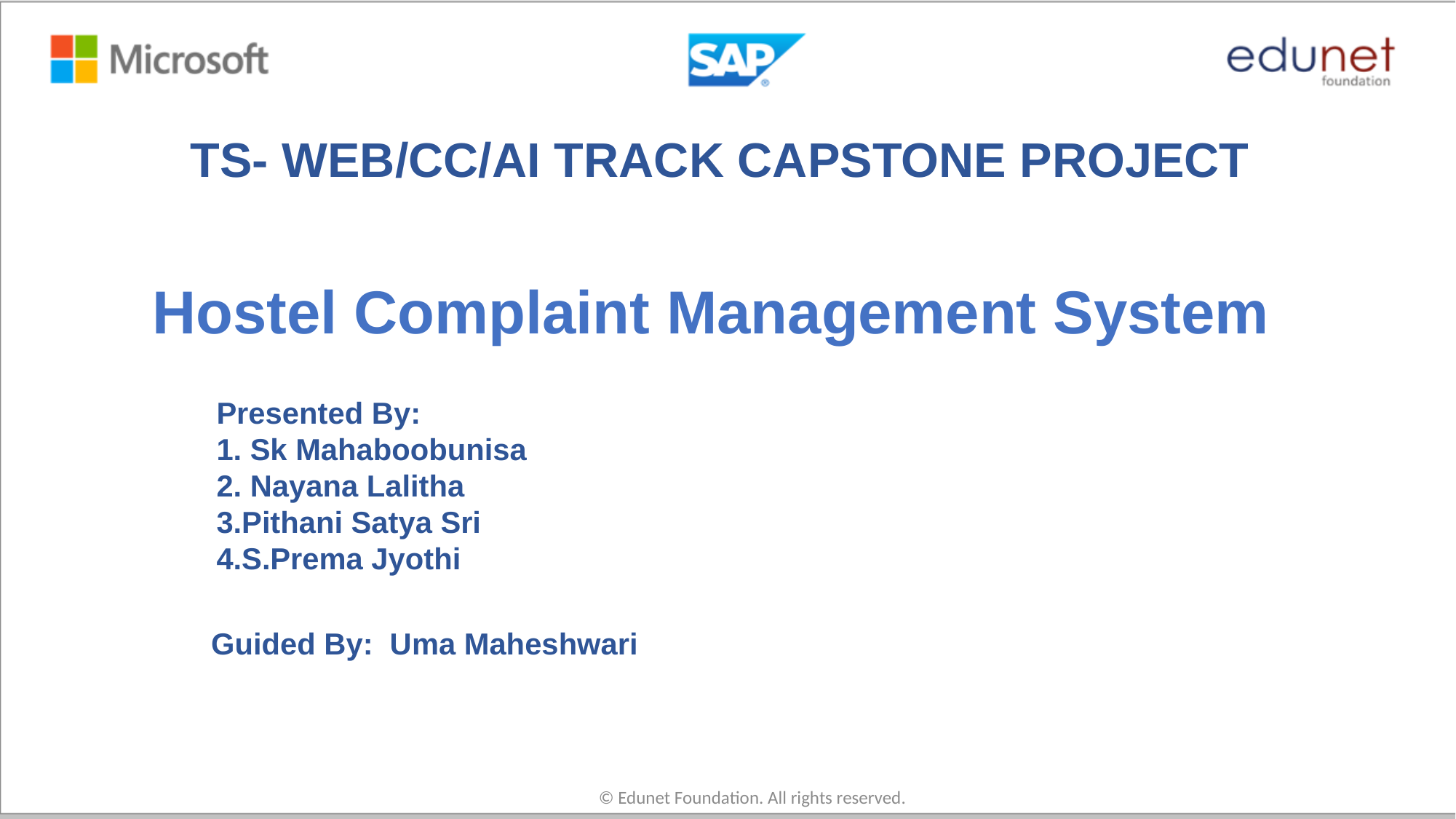

TS- WEB/CC/AI TRACK CAPSTONE PROJECT
# Hostel Complaint Management System
Presented By:
1. Sk Mahaboobunisa
2. Nayana Lalitha
3.Pithani Satya Sri
4.S.Prema Jyothi
Guided By:  Uma Maheshwari
© Edunet Foundation. All rights reserved.